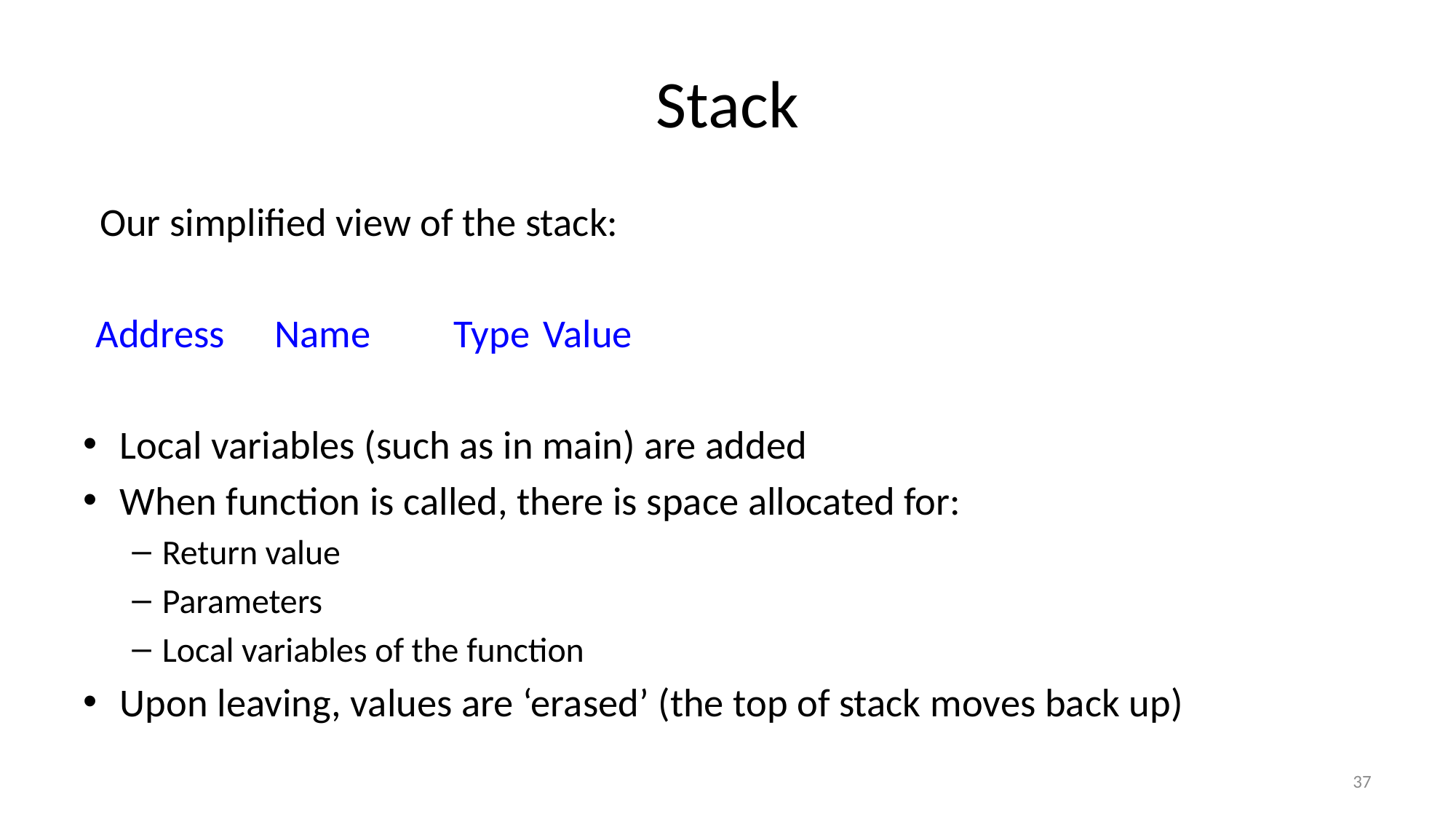

# Stack
Our simplified view of the stack:

Address		Name		Type		Value

Local variables (such as in main) are added
When function is called, there is space allocated for:
Return value
Parameters
Local variables of the function
Upon leaving, values are ‘erased’ (the top of stack moves back up)
37